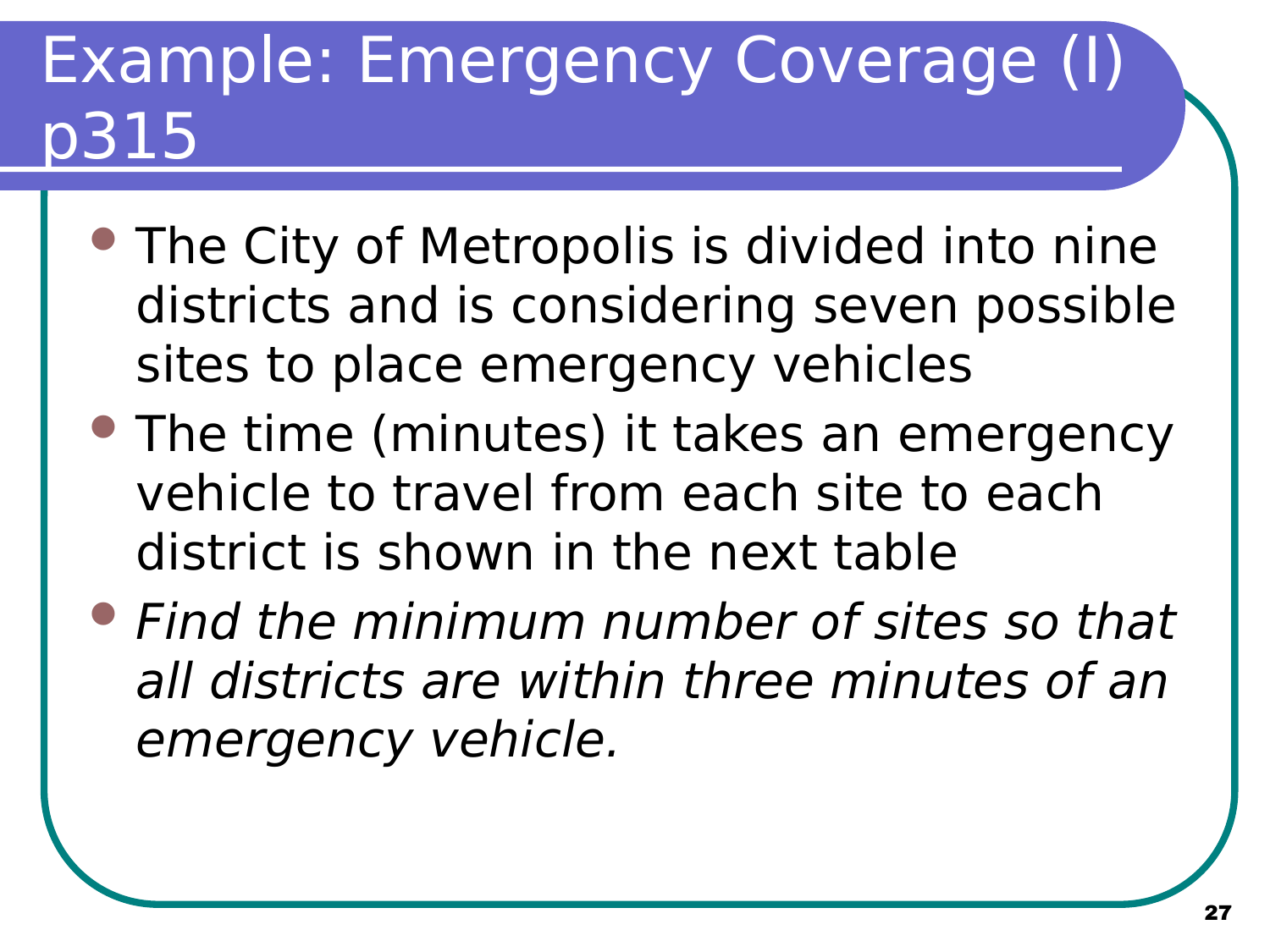

# Example: Emergency Coverage (I) p315
The City of Metropolis is divided into nine districts and is considering seven possible sites to place emergency vehicles
The time (minutes) it takes an emergency vehicle to travel from each site to each district is shown in the next table
Find the minimum number of sites so that all districts are within three minutes of an emergency vehicle.
27